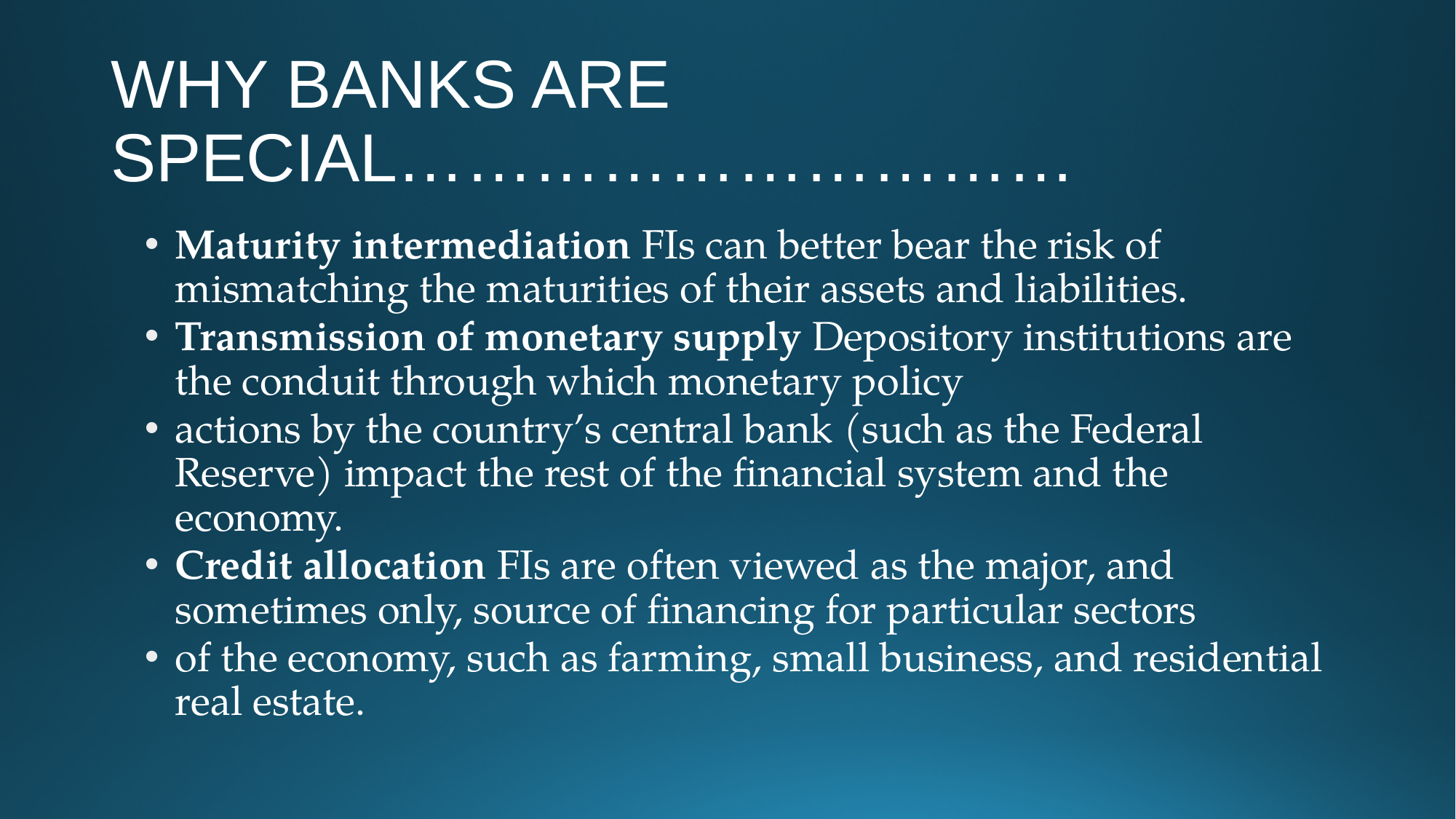

# WHY BANKS ARE SPECIAL…………………………
Maturity intermediation FIs can better bear the risk of mismatching the maturities of their assets and liabilities.
Transmission of monetary supply Depository institutions are the conduit through which monetary policy
actions by the country’s central bank (such as the Federal Reserve) impact the rest of the financial system and the economy.
Credit allocation FIs are often viewed as the major, and sometimes only, source of financing for particular sectors
of the economy, such as farming, small business, and residential real estate.